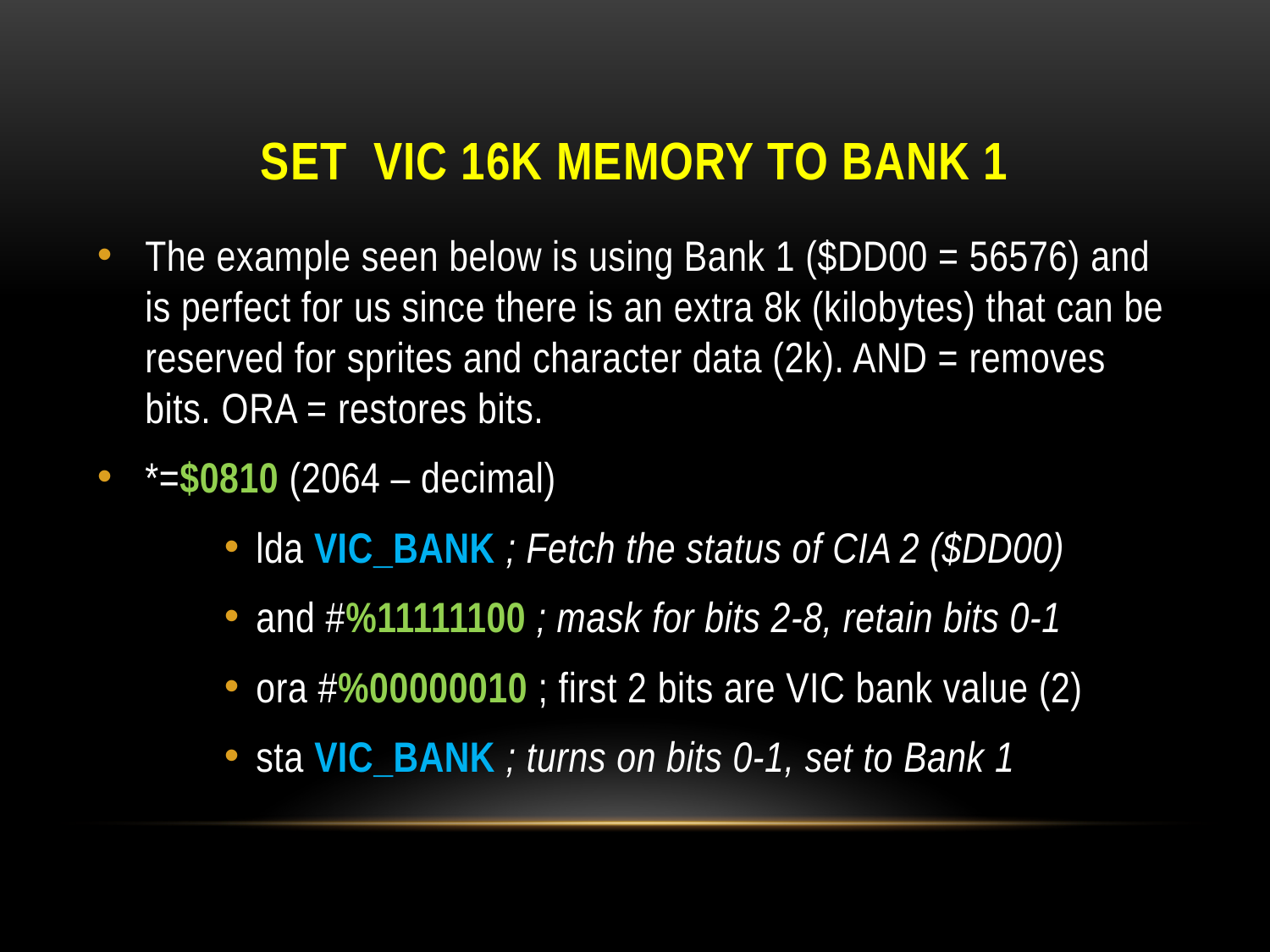

# SET  VIC 16K memory to Bank 1
The example seen below is using Bank 1 ($DD00 = 56576) and is perfect for us since there is an extra 8k (kilobytes) that can be reserved for sprites and character data (2k). AND = removes bits. ORA = restores bits.
*=$0810 (2064 – decimal)
lda VIC_BANK ; Fetch the status of CIA 2 ($DD00)
and #%11111100 ; mask for bits 2-8, retain bits 0-1
ora #%00000010 ; first 2 bits are VIC bank value (2)
sta VIC_BANK ; turns on bits 0-1, set to Bank 1